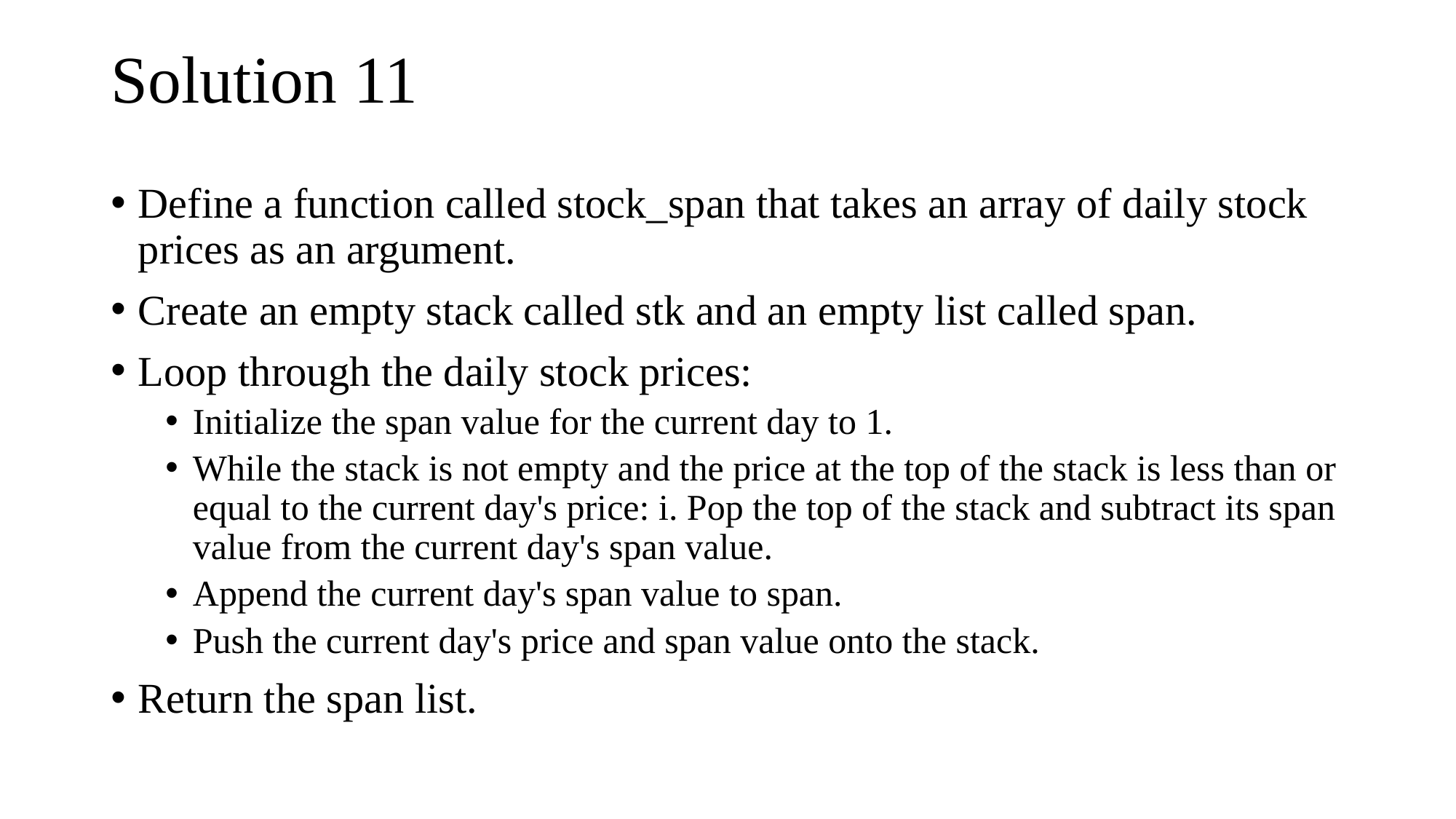

# Solution 11
Define a function called stock_span that takes an array of daily stock prices as an argument.
Create an empty stack called stk and an empty list called span.
Loop through the daily stock prices:
Initialize the span value for the current day to 1.
While the stack is not empty and the price at the top of the stack is less than or equal to the current day's price: i. Pop the top of the stack and subtract its span value from the current day's span value.
Append the current day's span value to span.
Push the current day's price and span value onto the stack.
Return the span list.